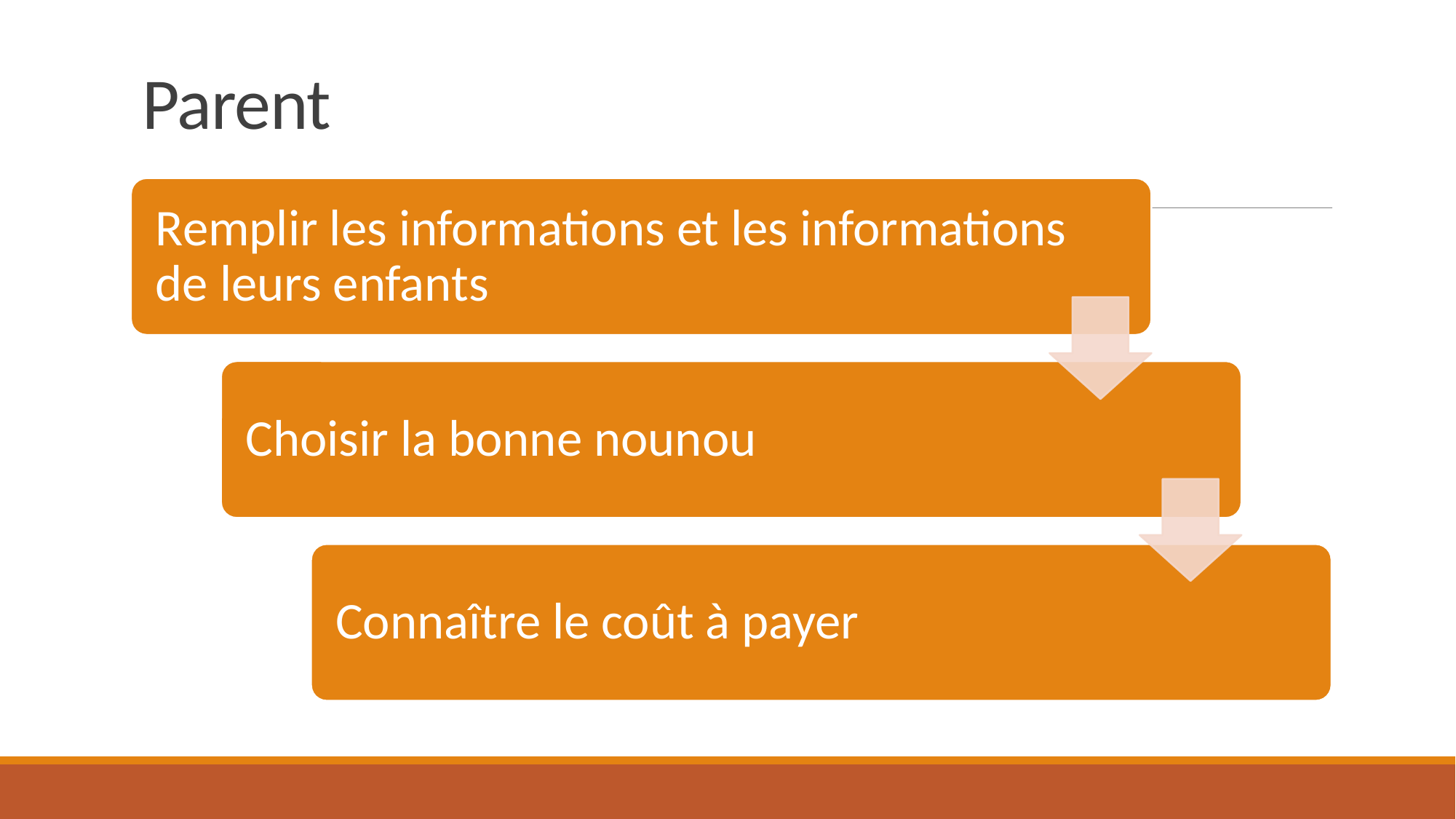

# Parent
Remplir les informations et les informations de leurs enfants
Choisir la bonne nounou
Connaître le coût à payer